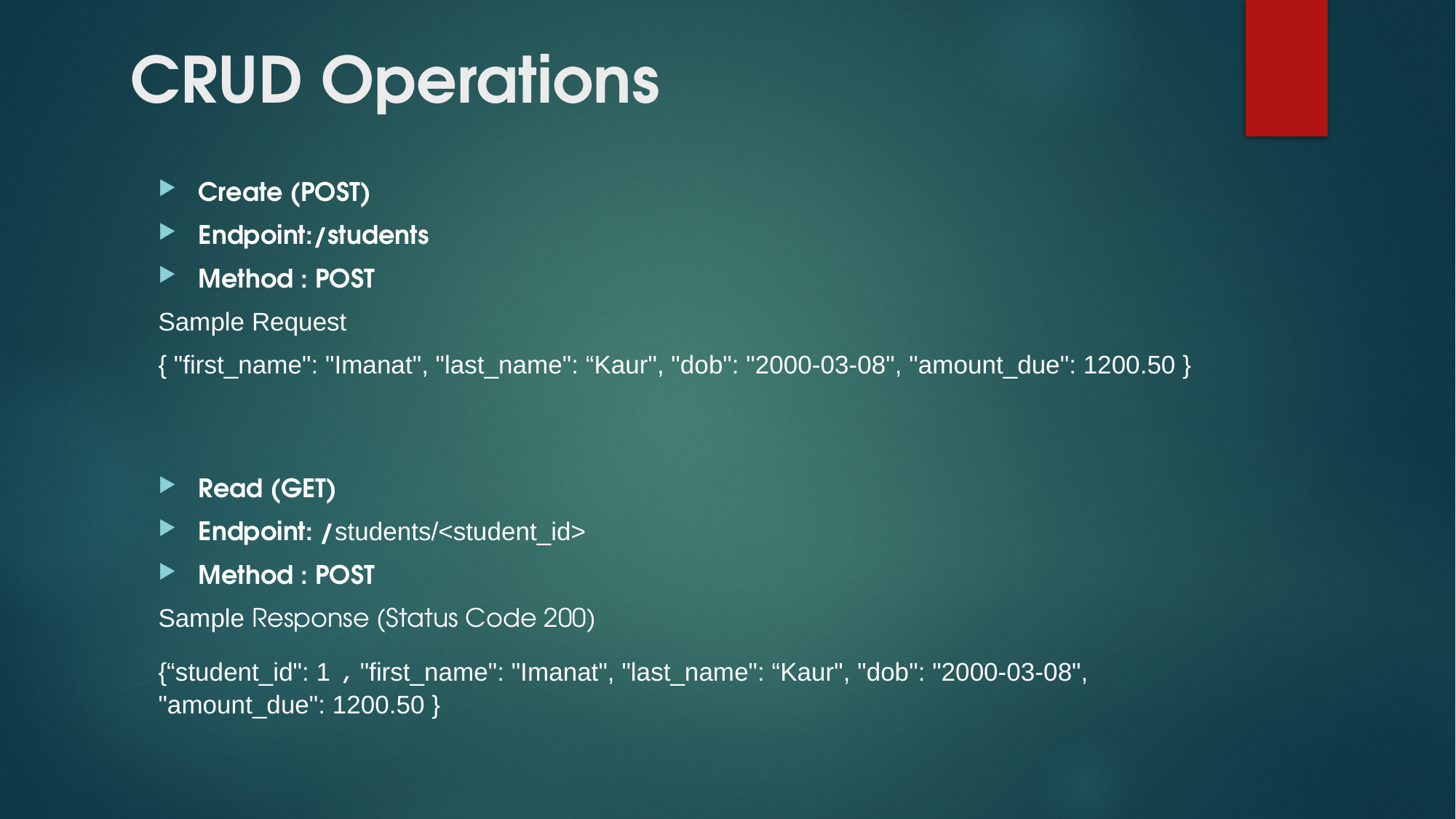

# CRUD Operations
Create (POST)
Endpoint:/students
Method : POST
Sample Request
{ "first_name": "Imanat", "last_name": “Kaur", "dob": "2000-03-08", "amount_due": 1200.50 }

Read (GET)
Endpoint: /students/<student_id>
Method : POST
Sample Response (Status Code 200)
{“student_id": 1 , "first_name": "Imanat", "last_name": “Kaur", "dob": "2000-03-08", "amount_due": 1200.50 }